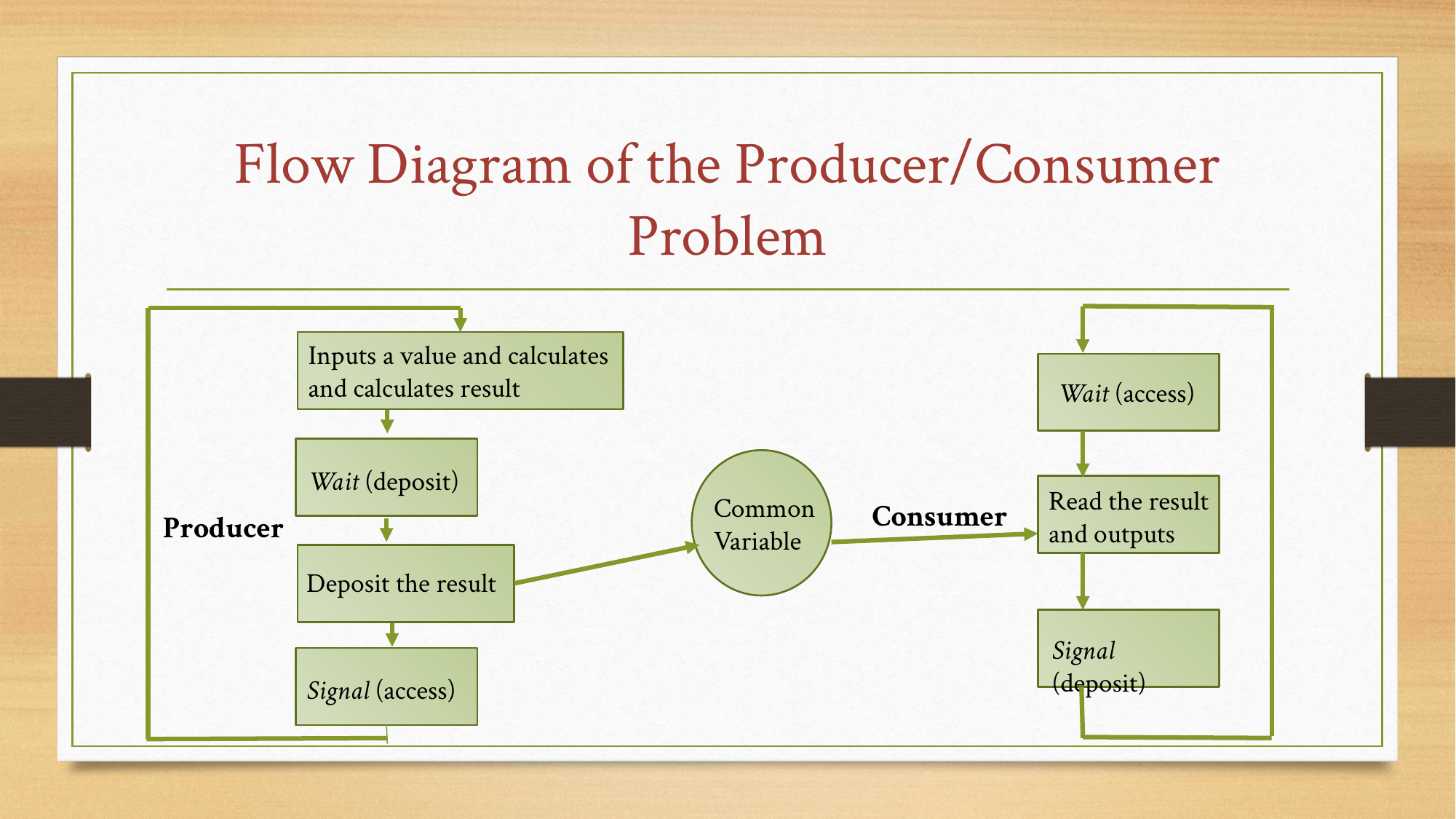

# Flow Diagram of the Producer/Consumer Problem

Inputs a value and calculates and calculates result

Wait (access)

Wait (deposit)

Read the result and outputs
Common
Variable
Consumer
Producer

Deposit the result

Signal (deposit)

Signal (access)